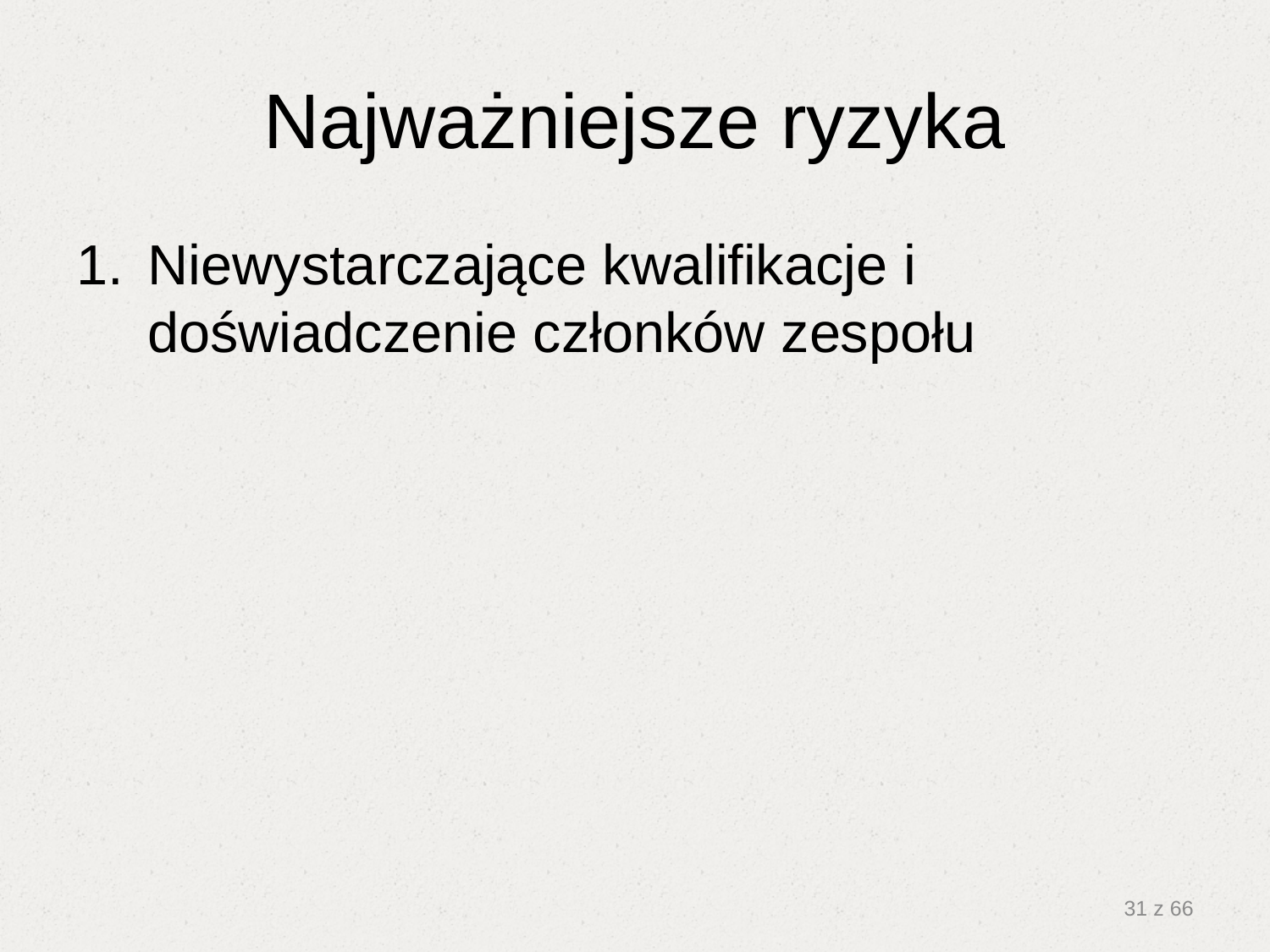

# Najważniejsze ryzyka
Niewystarczające kwalifikacje i doświadczenie członków zespołu
31 z 66